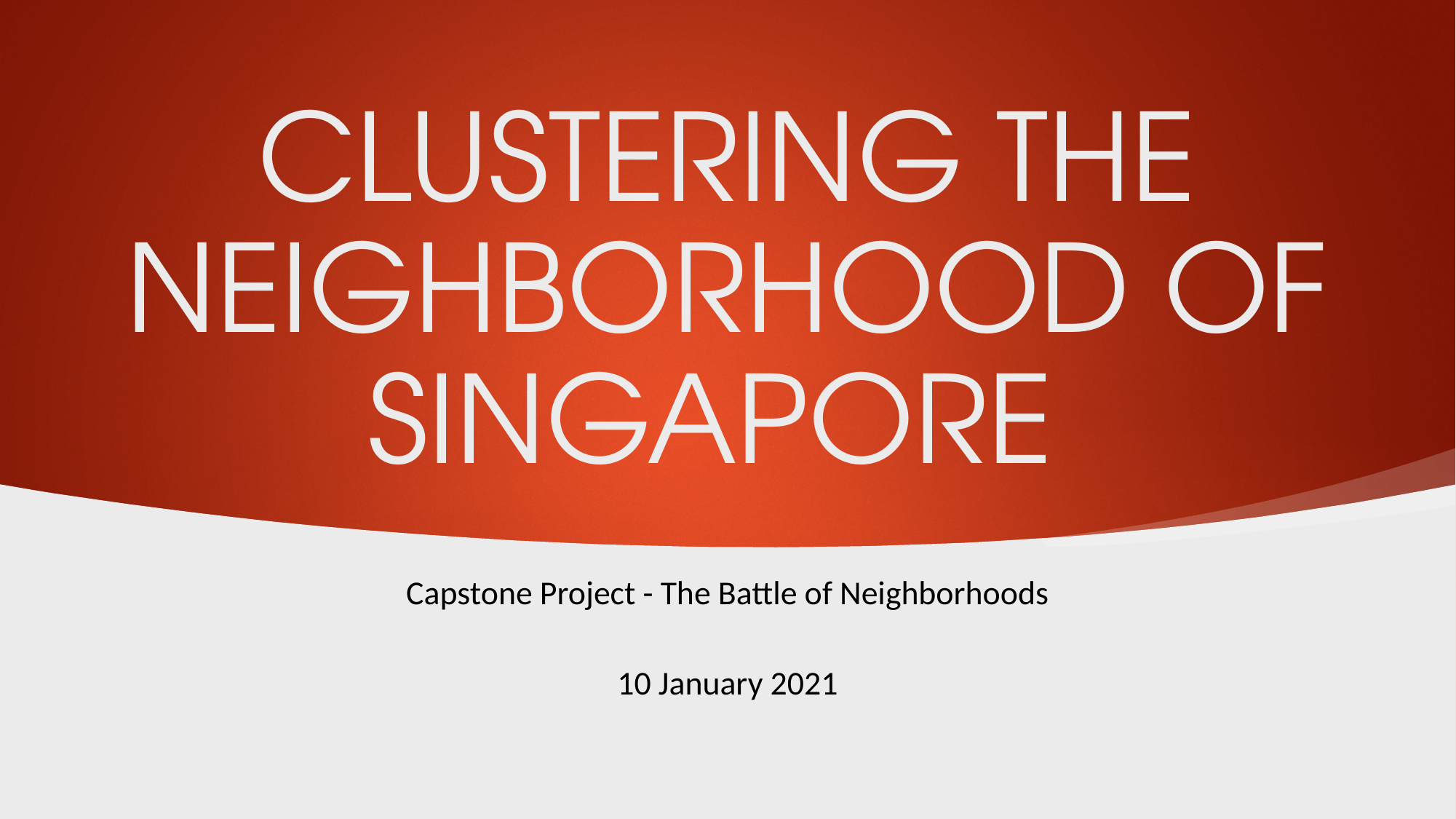

# Clustering the Neighborhood of Singapore

Capstone Project - The Battle of Neighborhoods

10 January 2021